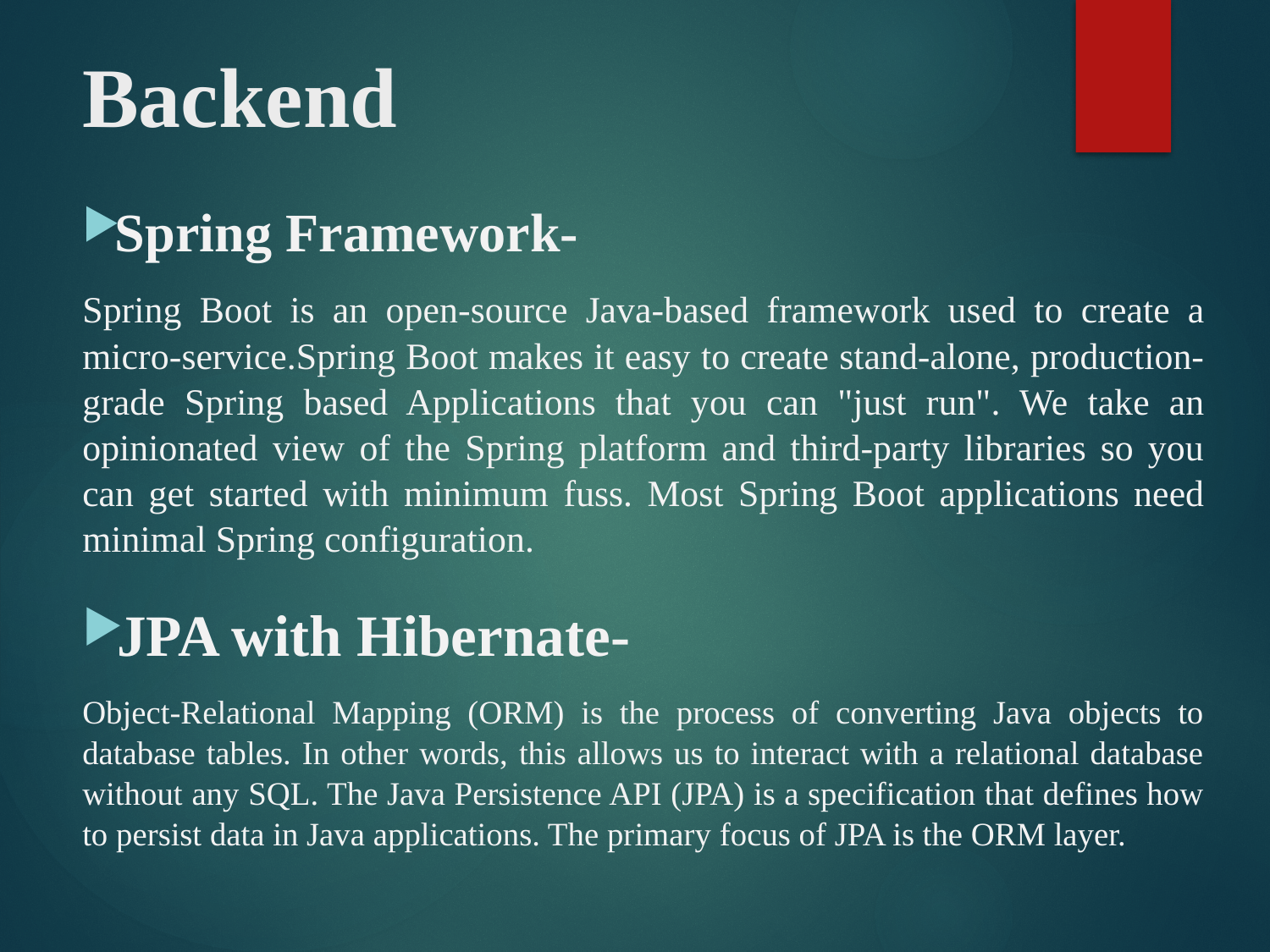

# Backend
Spring Framework-
Spring Boot is an open-source Java-based framework used to create a micro-service.Spring Boot makes it easy to create stand-alone, production-grade Spring based Applications that you can "just run". We take an opinionated view of the Spring platform and third-party libraries so you can get started with minimum fuss. Most Spring Boot applications need minimal Spring configuration.
JPA with Hibernate-
Object-Relational Mapping (ORM) is the process of converting Java objects to database tables. In other words, this allows us to interact with a relational database without any SQL. The Java Persistence API (JPA) is a specification that defines how to persist data in Java applications. The primary focus of JPA is the ORM layer.